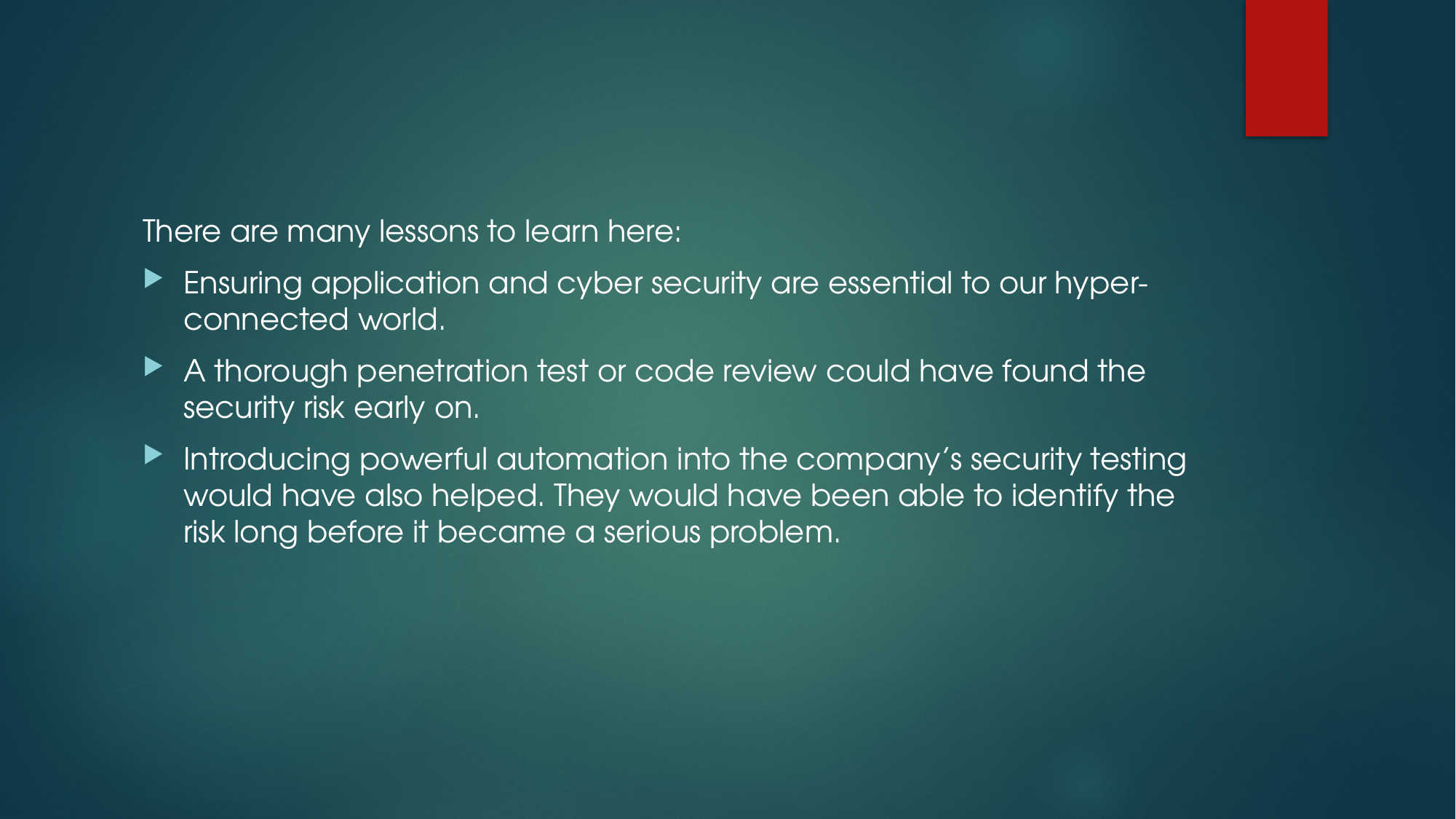

#
There are many lessons to learn here:
Ensuring application and cyber security are essential to our hyper-connected world.
A thorough penetration test or code review could have found the security risk early on.
Introducing powerful automation into the company’s security testing would have also helped. They would have been able to identify the risk long before it became a serious problem.